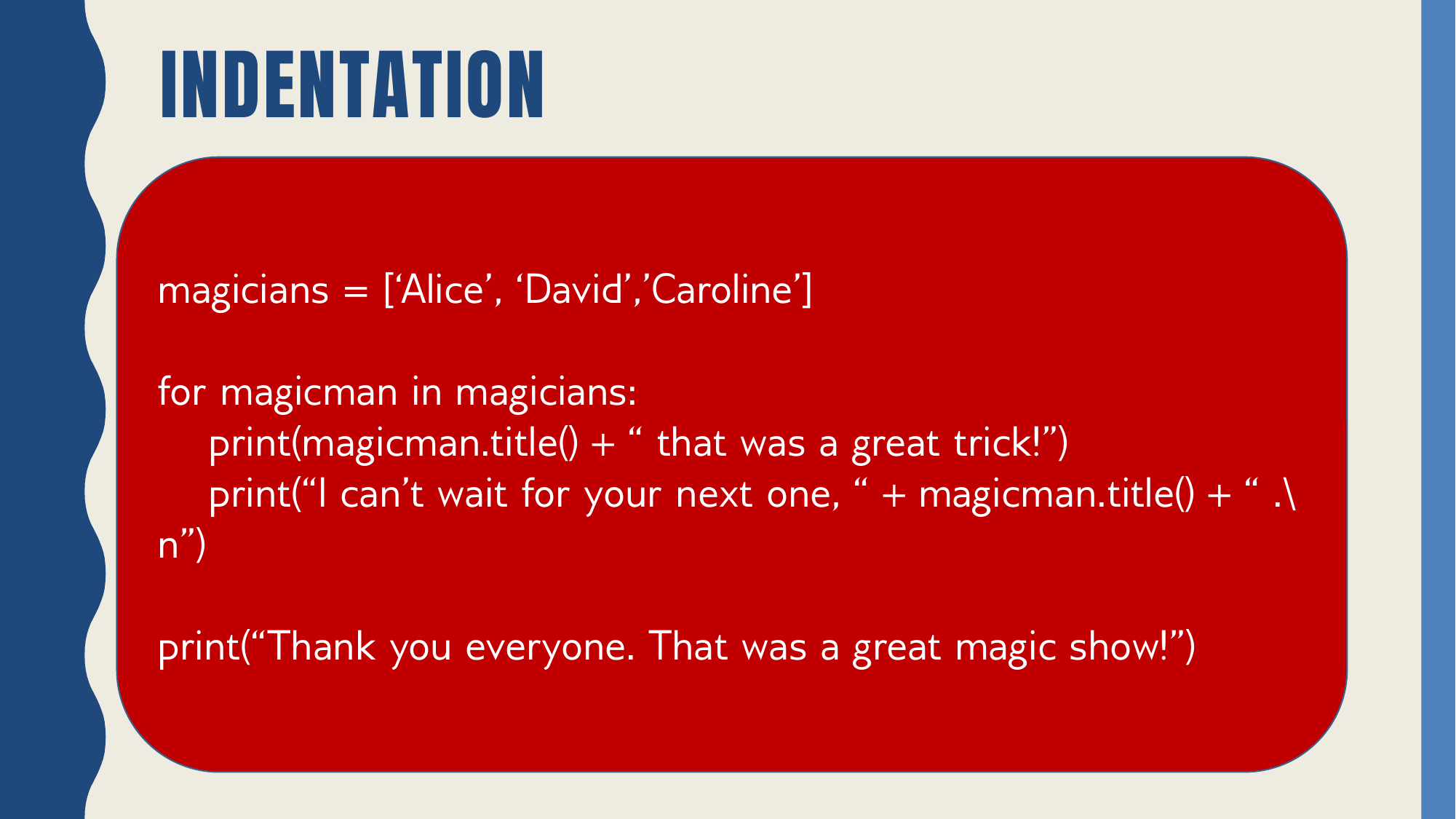

# Indentation
magicians = [‘Alice’, ‘David’,’Caroline’]

for magicman in magicians:
    print(magicman.title() + “ that was a great trick!”)
    print(“I can’t wait for your next one, “ + magicman.title() + “ .\n”)

print(“Thank you everyone. That was a great magic show!”)
Python uses indentation to determine when one line of code is connected to the line above it.

In the FOR loop everything indented will run repeatedly for the specified number of loops.

Any lines after which are not indented will run after the FOR loop has finished.

If you forget to indent your instructions after the FOR instruction Python will produce an ERROR.